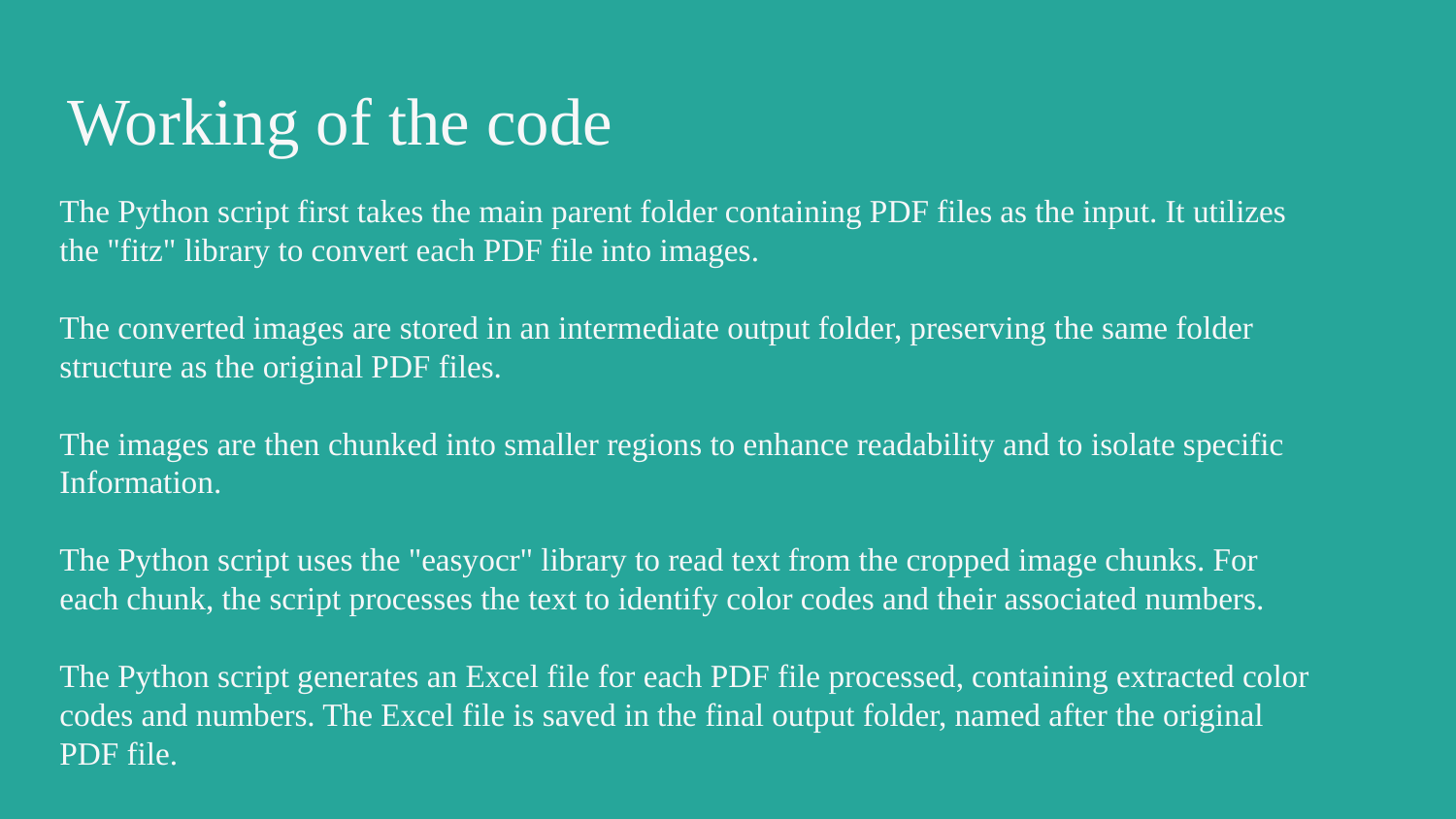

Working of the code
The Python script first takes the main parent folder containing PDF files as the input. It utilizes
the "fitz" library to convert each PDF file into images.

The converted images are stored in an intermediate output folder, preserving the same folder structure as the original PDF files.

The images are then chunked into smaller regions to enhance readability and to isolate specific
Information.

The Python script uses the "easyocr" library to read text from the cropped image chunks. For
each chunk, the script processes the text to identify color codes and their associated numbers.

The Python script generates an Excel file for each PDF file processed, containing extracted color
codes and numbers. The Excel file is saved in the final output folder, named after the original
PDF file.